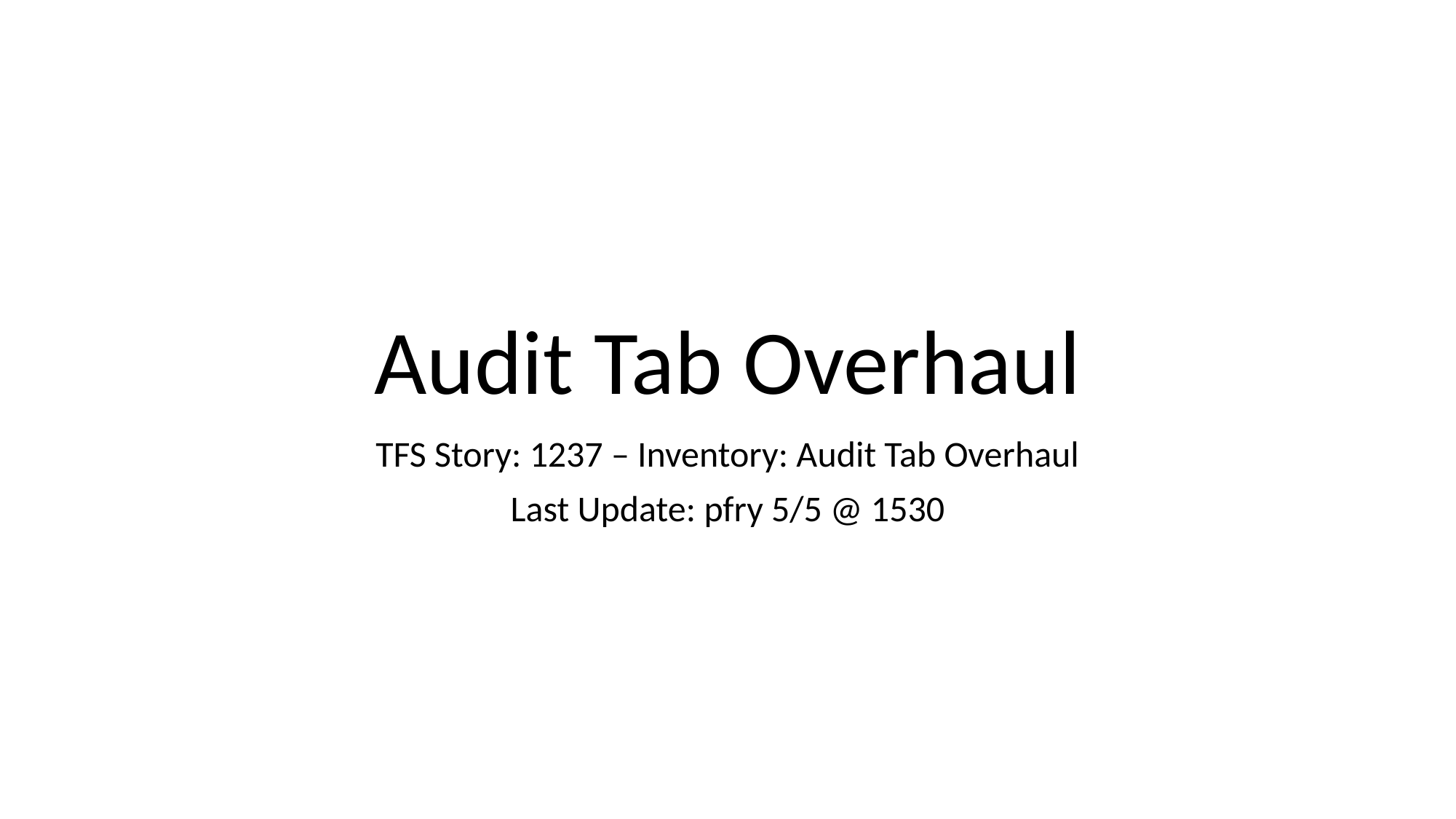

# Audit Tab Overhaul
TFS Story: 1237 – Inventory: Audit Tab Overhaul
Last Update: pfry 5/5 @ 1530